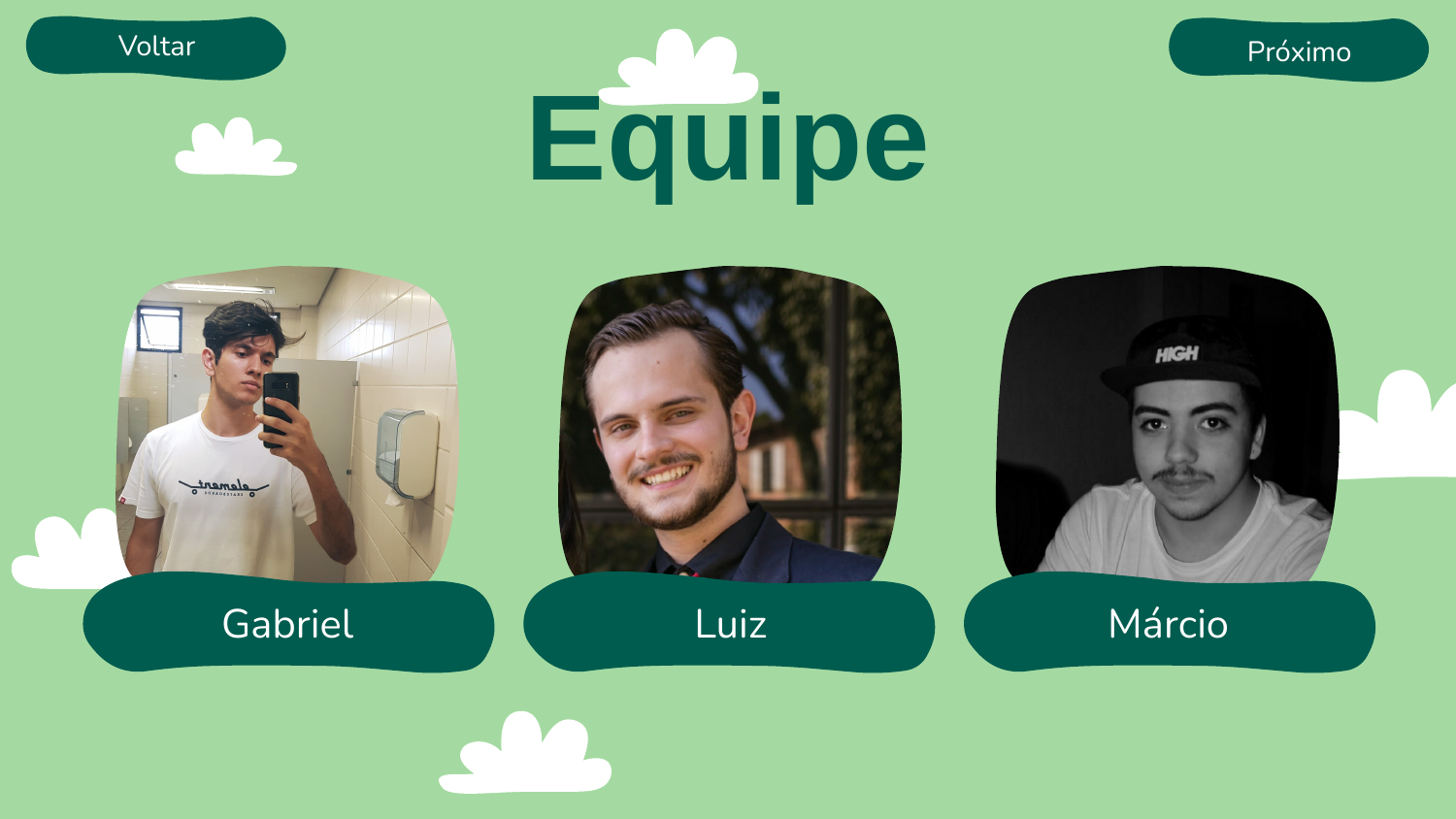

Voltar

Próximo
# Equipe

Gabriel
Luiz
Márcio